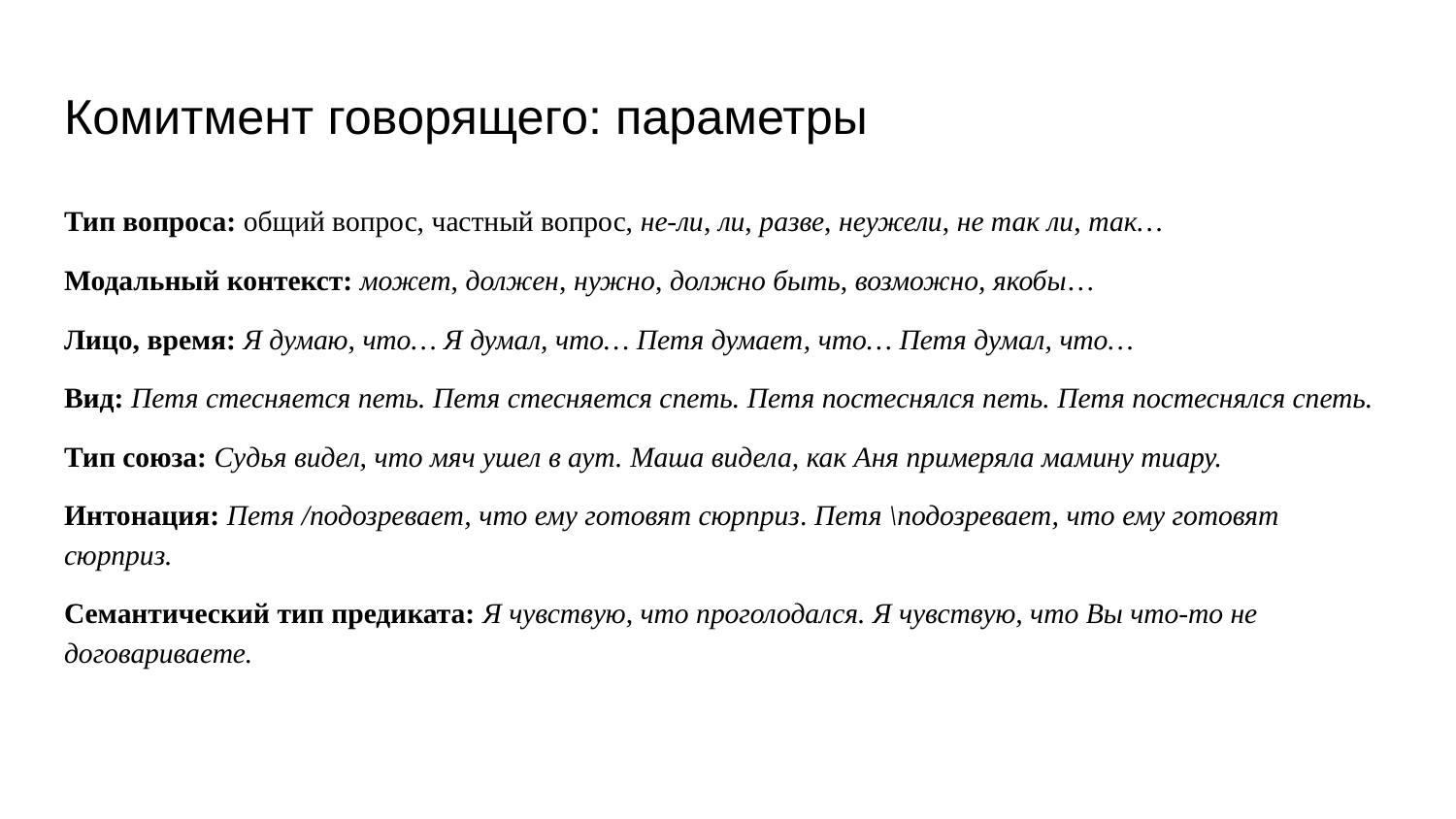

# Комитмент говорящего: параметры
Тип вопроса: общий вопрос, частный вопрос, не-ли, ли, разве, неужели, не так ли, так…
Модальный контекст: может, должен, нужно, должно быть, возможно, якобы…
Лицо, время: Я думаю, что… Я думал, что… Петя думает, что… Петя думал, что…
Вид: Петя стесняется петь. Петя стесняется спеть. Петя постеснялся петь. Петя постеснялся спеть.
Тип союза: Судья видел, что мяч ушел в аут. Маша видела, как Аня примеряла мамину тиару.
Интонация: Петя /подозревает, что ему готовят сюрприз. Петя \подозревает, что ему готовят сюрприз.
Семантический тип предиката: Я чувствую, что проголодался. Я чувствую, что Вы что-то не договариваете.